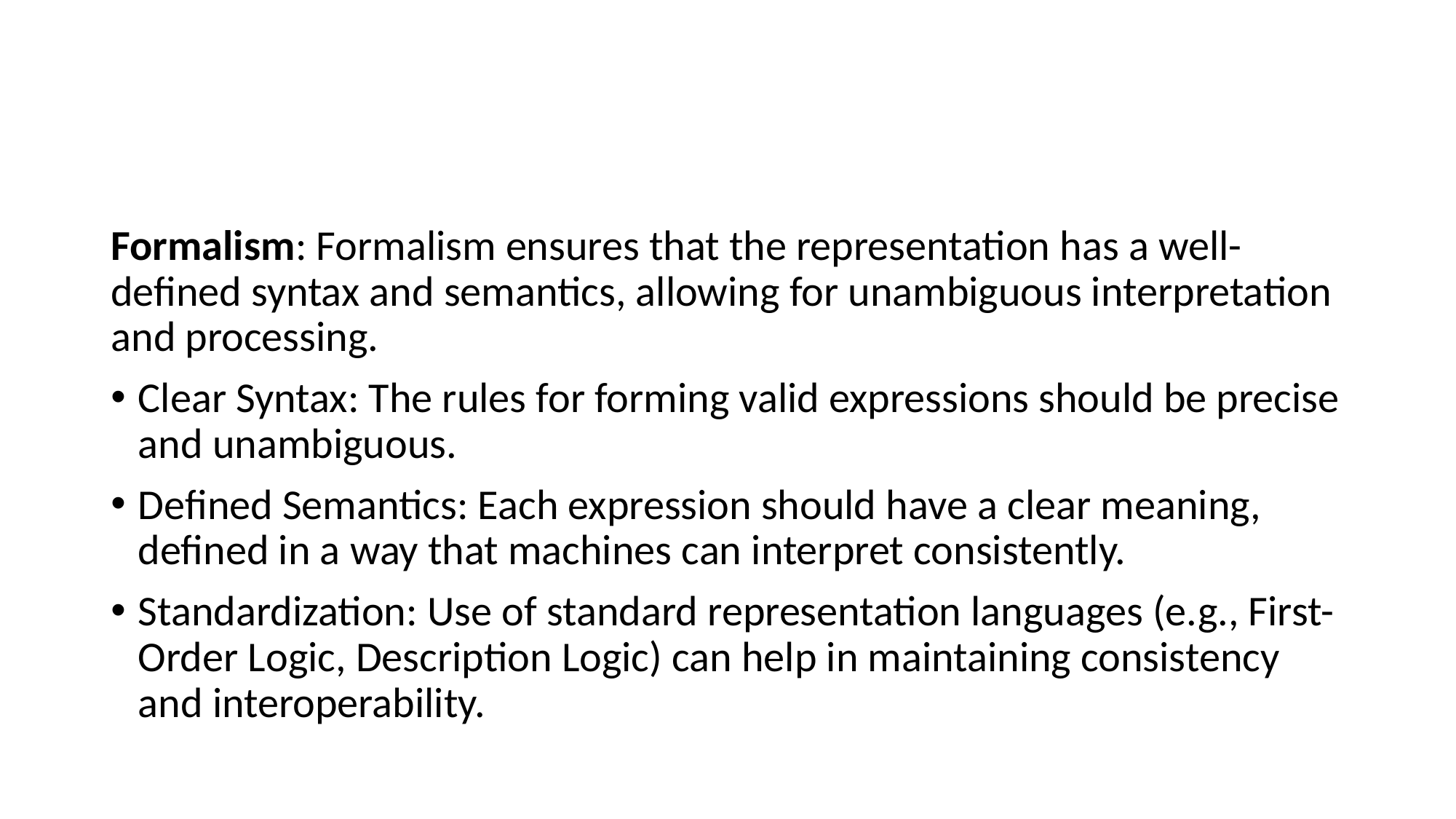

#
Formalism: Formalism ensures that the representation has a well-defined syntax and semantics, allowing for unambiguous interpretation and processing.
Clear Syntax: The rules for forming valid expressions should be precise and unambiguous.
Defined Semantics: Each expression should have a clear meaning, defined in a way that machines can interpret consistently.
Standardization: Use of standard representation languages (e.g., First-Order Logic, Description Logic) can help in maintaining consistency and interoperability.